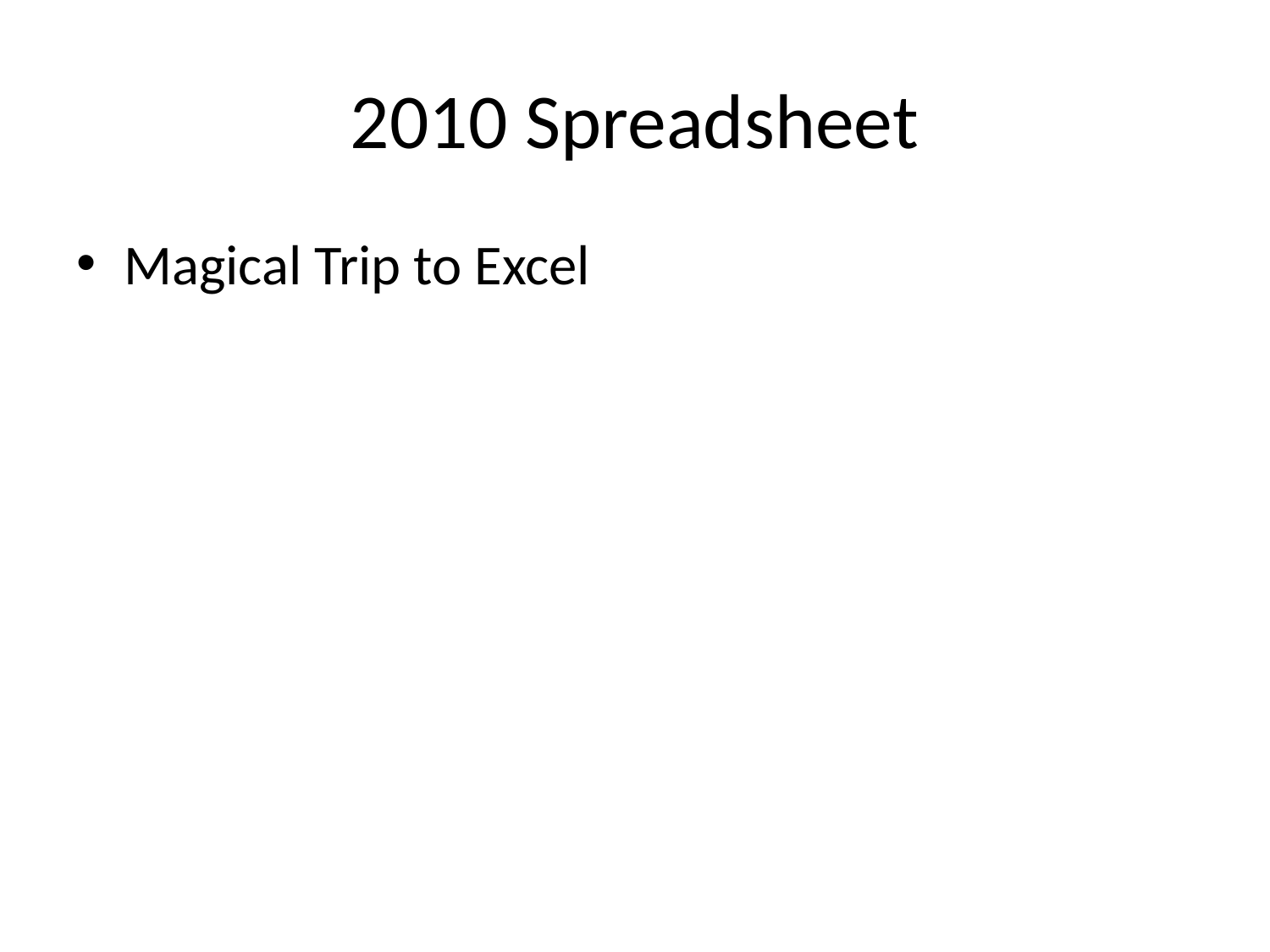

# 2010 Spreadsheet
Magical Trip to Excel